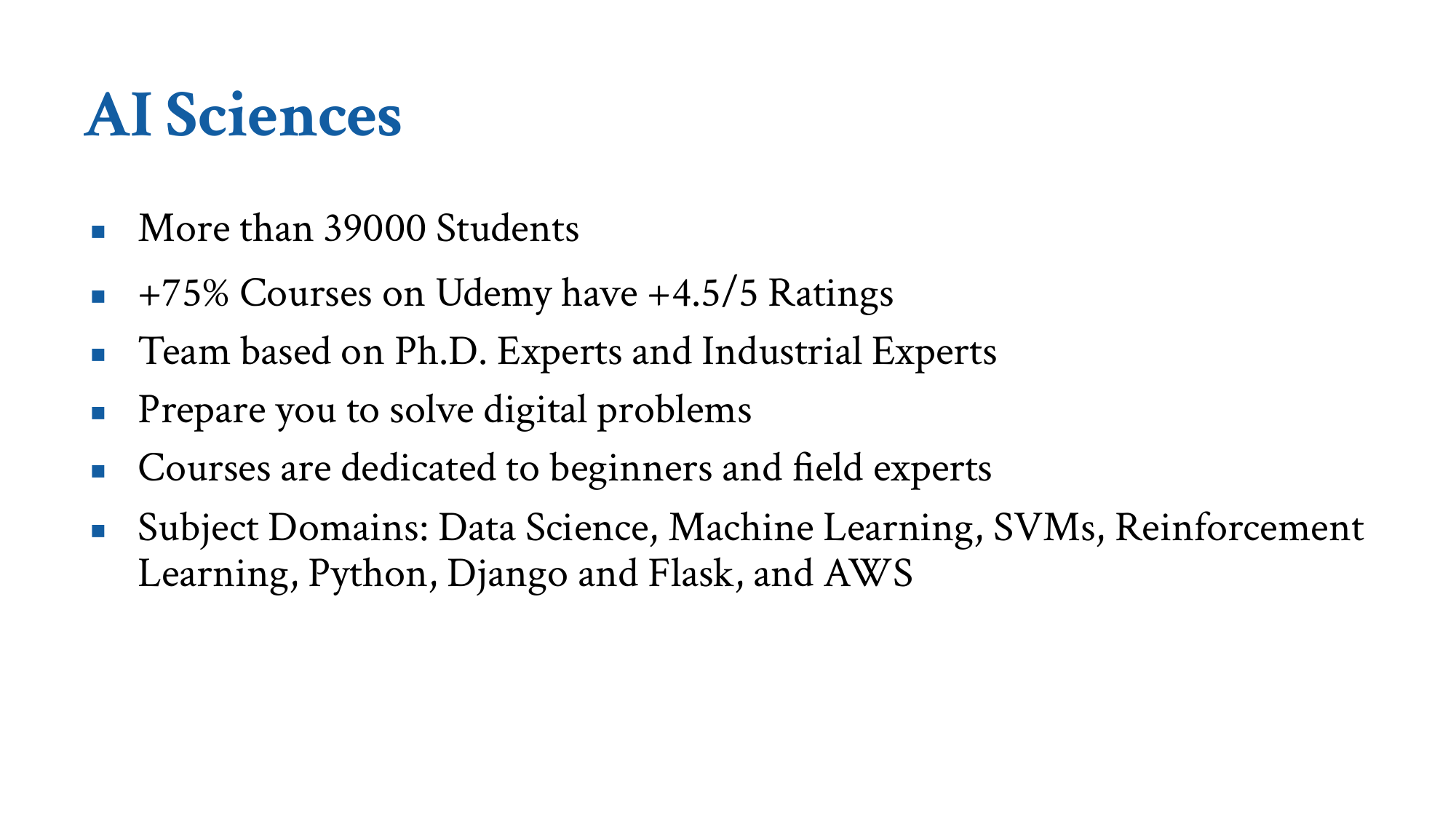

# AI Sciences
More than 39000 Students

+75% Courses on Udemy have +4.5/5 Ratings

Team based on Ph.D. Experts and Industrial Experts

Prepare you to solve digital problems

Courses are dedicated to beginners and field experts

Subject Domains: Data Science, Machine Learning, SVMs, Reinforcement Learning, Python, Django and Flask, and AWS